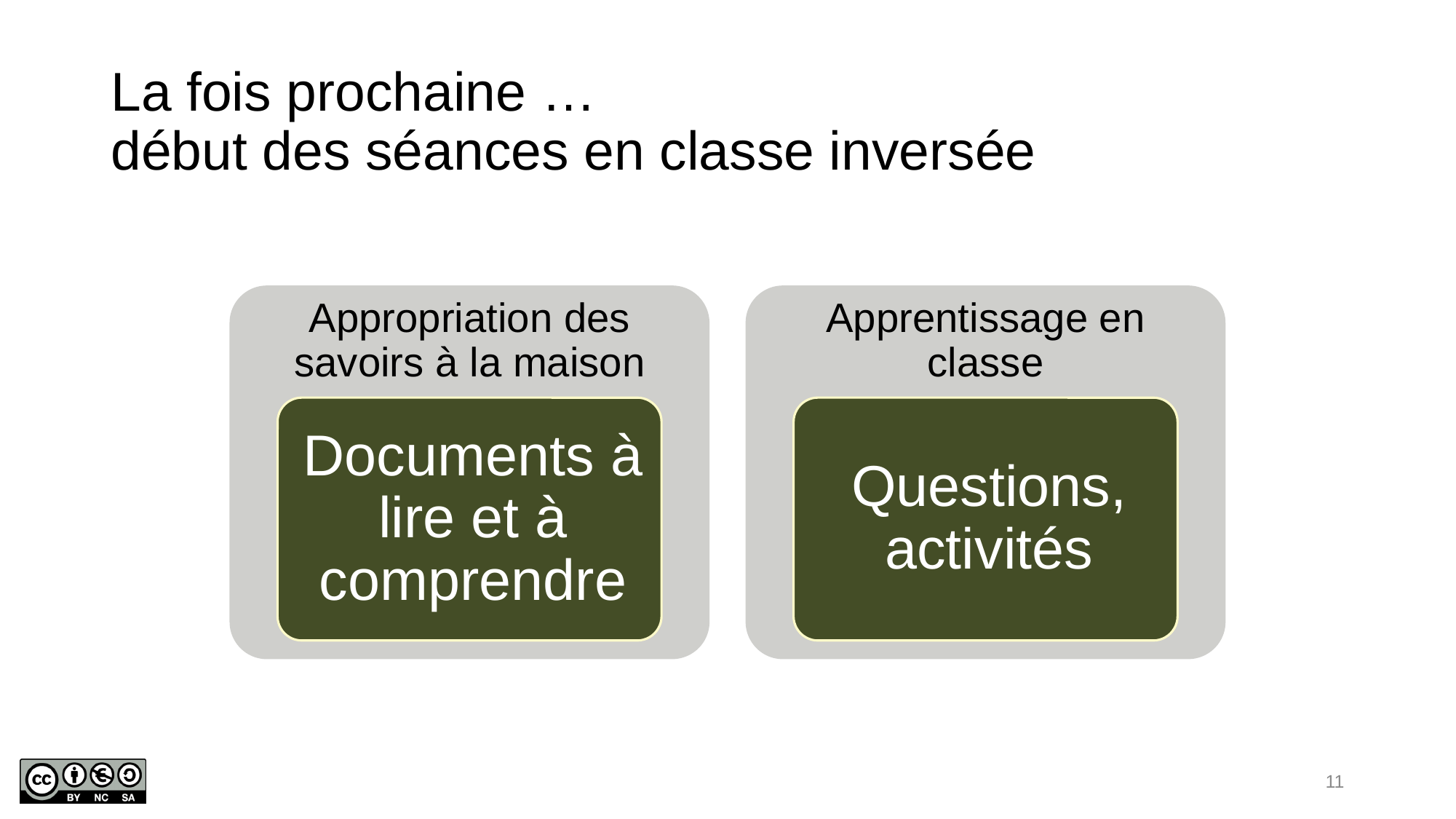

# La fois prochaine … début des séances en classe inversée

Appropriation des savoirs à la maison
Apprentissage en classe
Documents à lire et à comprendre
Questions, activités
11